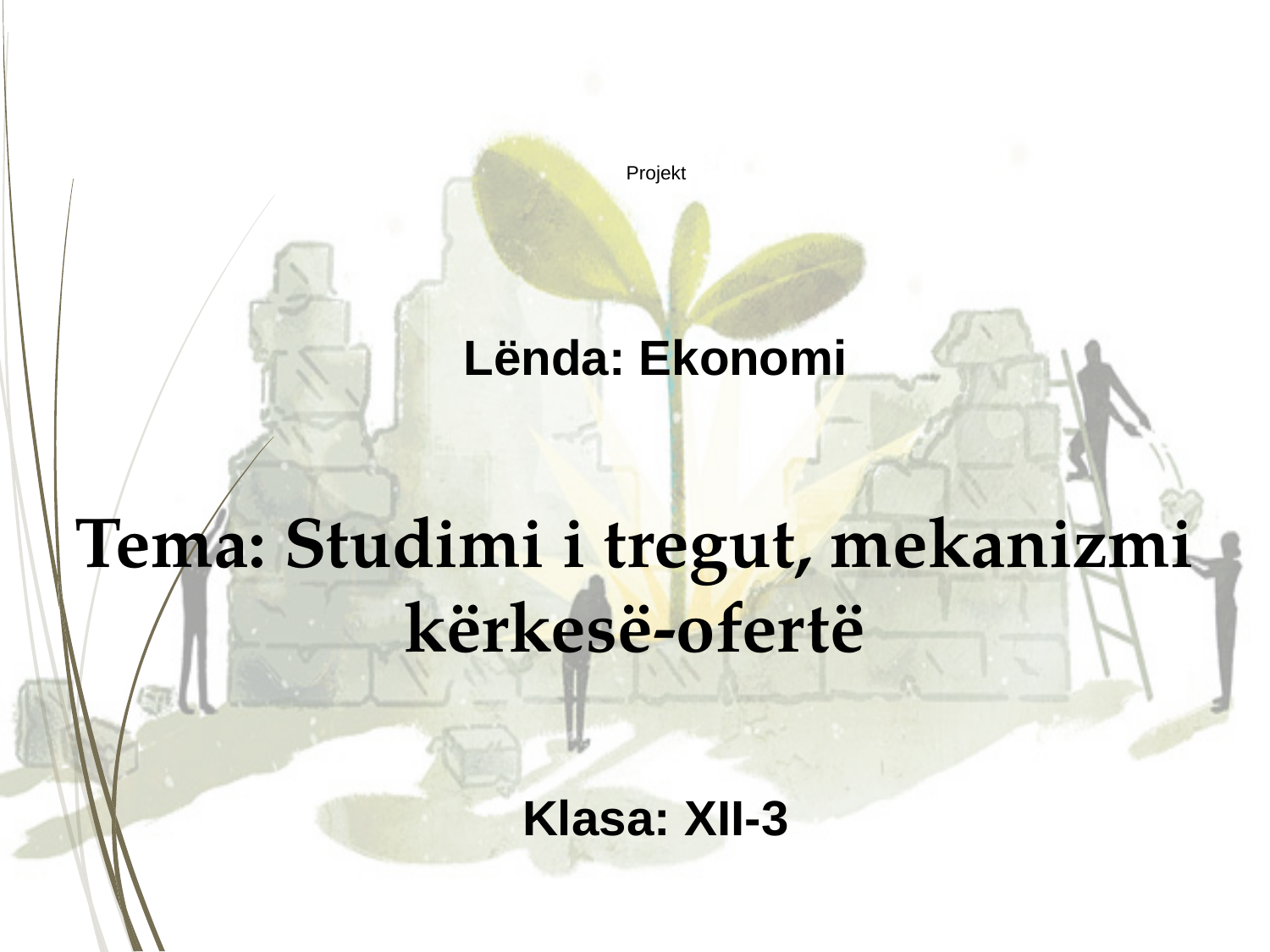

# Projekt
   Lënda: Ekonomi

Tema: Studimi i tregut, mekanizmi kërkesë-ofertë

   Klasa: XII-3